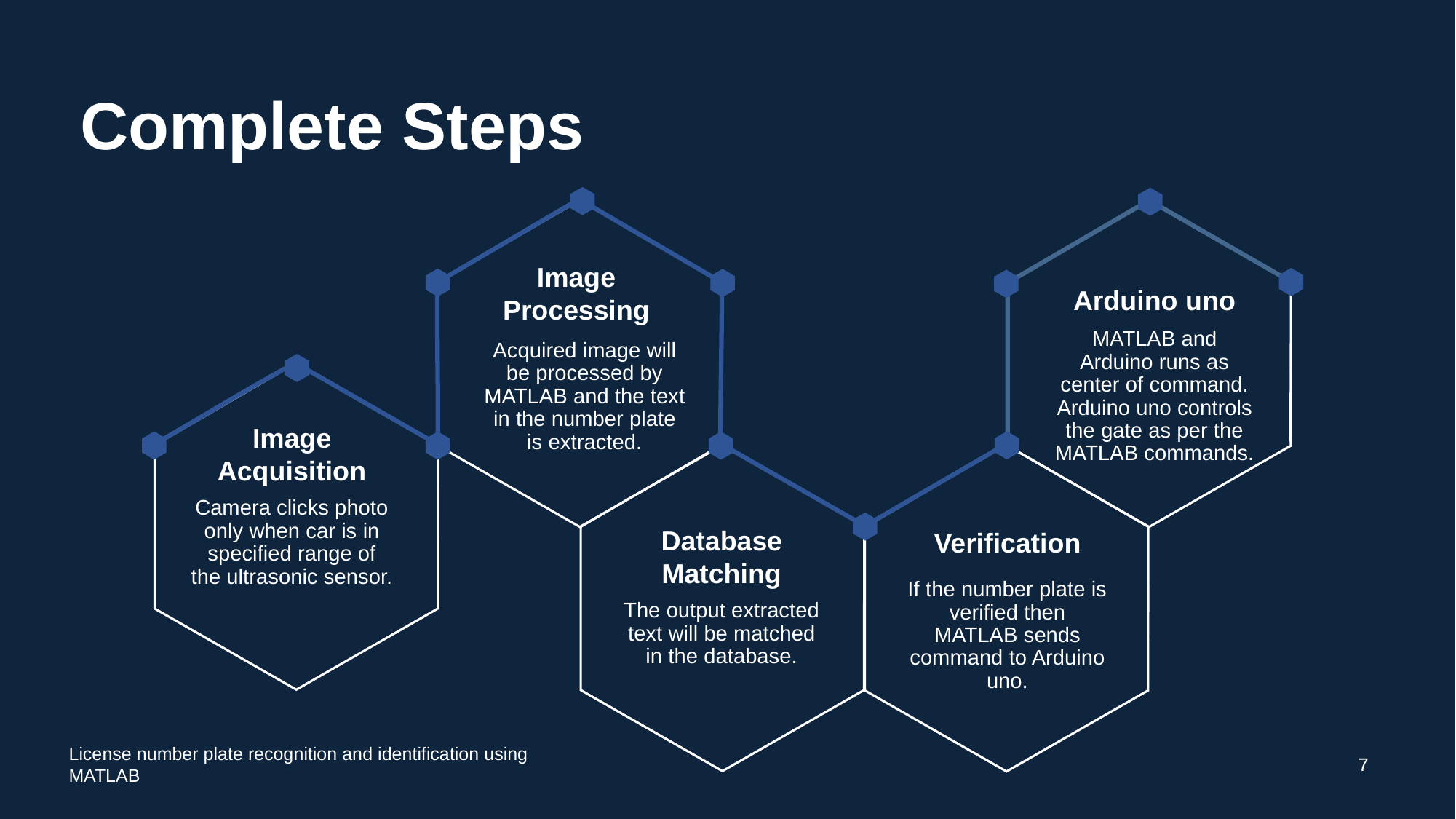

# Complete Steps
Arduino uno
Image Processing
MATLAB and Arduino runs as center of command. Arduino uno controls the gate as per the MATLAB commands.

Acquired image will be processed by MATLAB and the text in the number plate is extracted.
Image Acquisition
Camera clicks photo only when car is in specified range of the ultrasonic sensor.

Verification
Database Matching
If the number plate is verified then MATLAB sends command to Arduino uno.

The output extracted text will be matched in the database.

7
License number plate recognition and identification using MATLAB